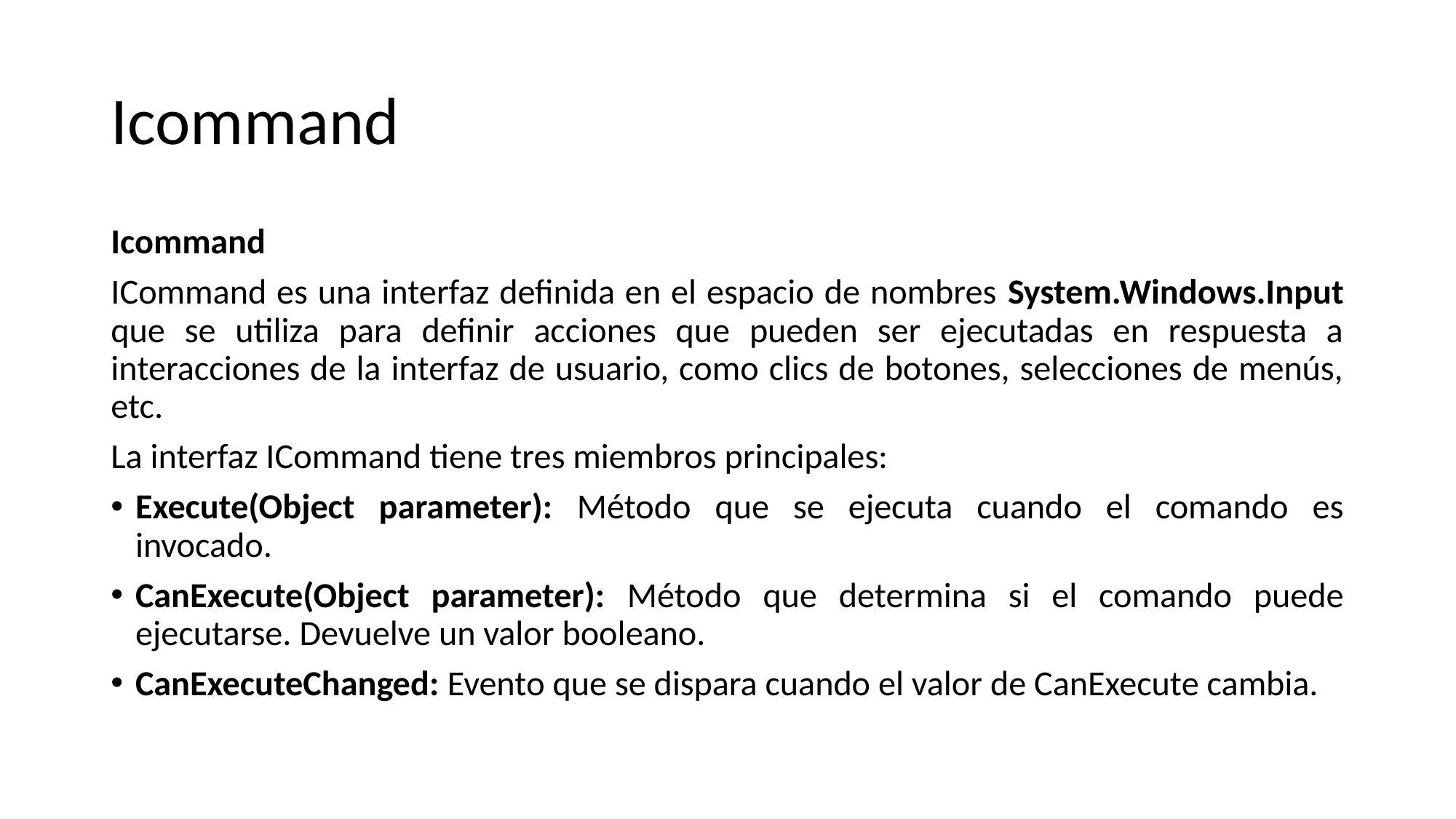

# Icommand
Icommand
ICommand es una interfaz definida en el espacio de nombres System.Windows.Input que se utiliza para definir acciones que pueden ser ejecutadas en respuesta a interacciones de la interfaz de usuario, como clics de botones, selecciones de menús, etc.
La interfaz ICommand tiene tres miembros principales:
Execute(Object parameter): Método que se ejecuta cuando el comando es invocado.
CanExecute(Object parameter): Método que determina si el comando puede ejecutarse. Devuelve un valor booleano.
CanExecuteChanged: Evento que se dispara cuando el valor de CanExecute cambia.